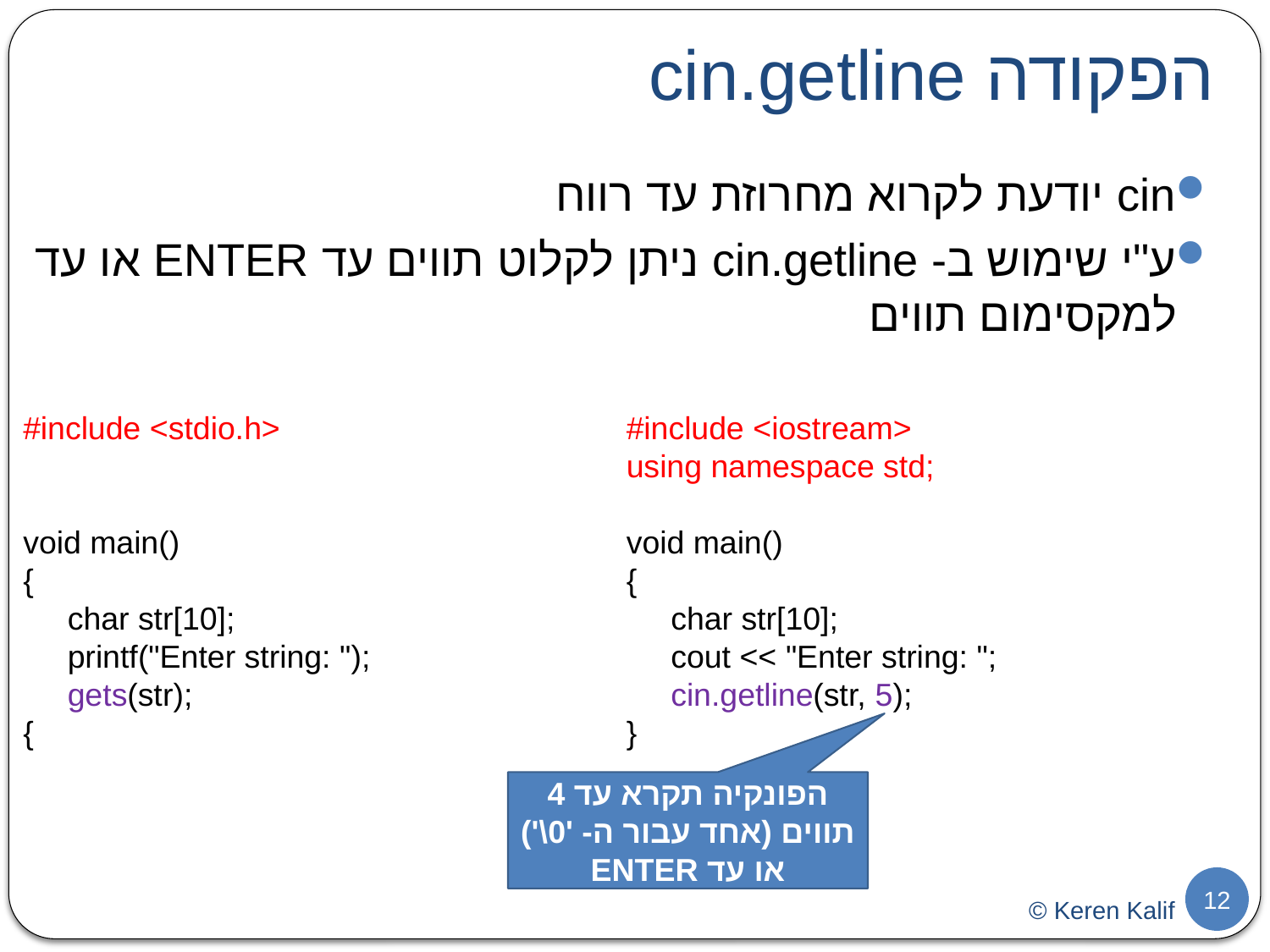

# הפקודה cin.getline
cin יודעת לקרוא מחרוזת עד רווח
ע"י שימוש ב- cin.getline ניתן לקלוט תווים עד ENTER או עד למקסימום תווים
#include <stdio.h>

void main()
{
     char str[10];
     printf("Enter string: ");
     gets(str);
{
#include <iostream>
using namespace std;

void main()
{
     char str[10];
     cout << "Enter string: ";
     cin.getline(str, 5);
}
הפונקיה תקרא עד 4 תווים (אחד עבור ה- '0\')
או עד ENTER
12
© Keren Kalif